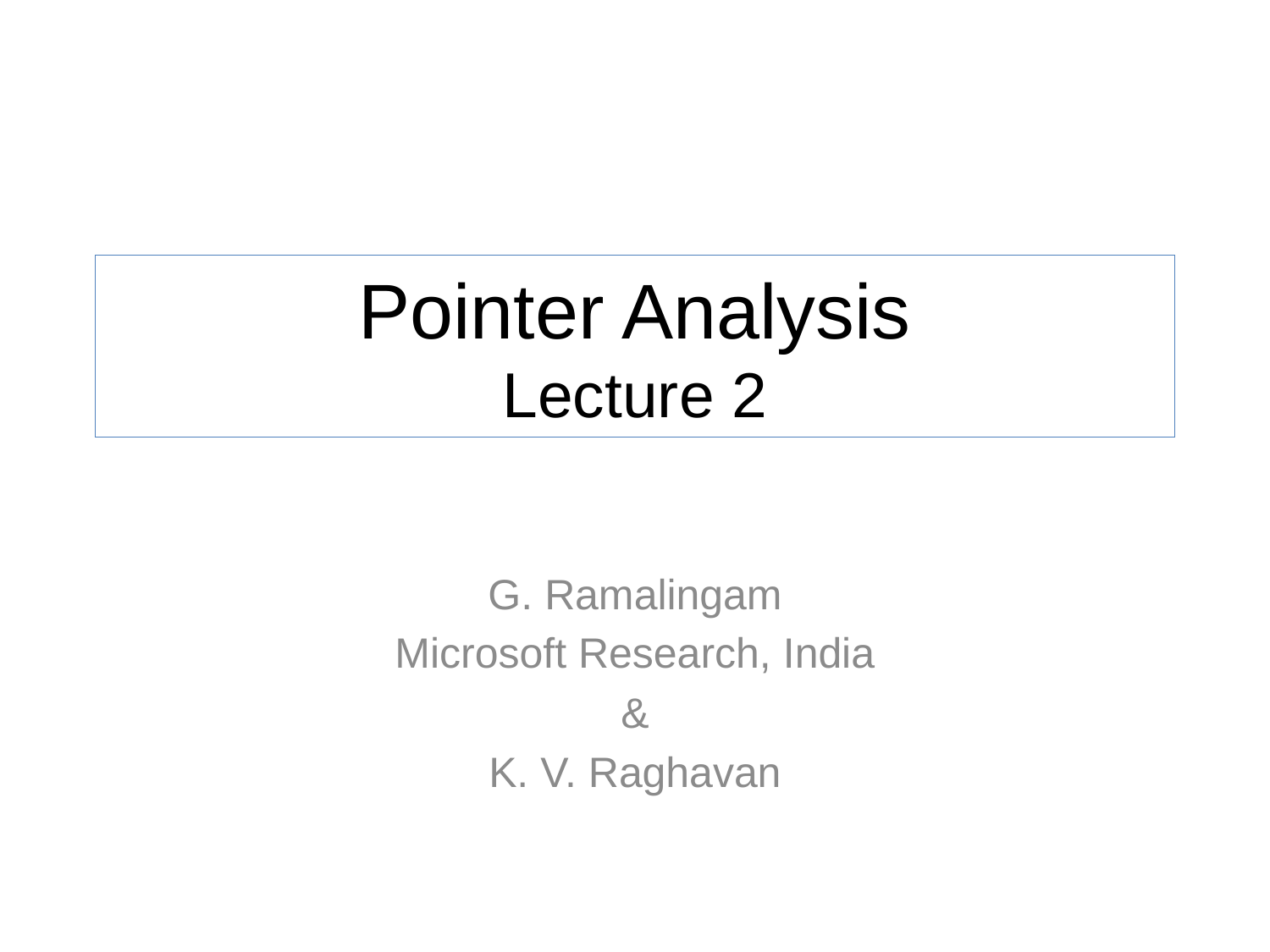

# Pointer Analysis Lecture 2
G. Ramalingam
Microsoft Research, India
&
K. V. Raghavan